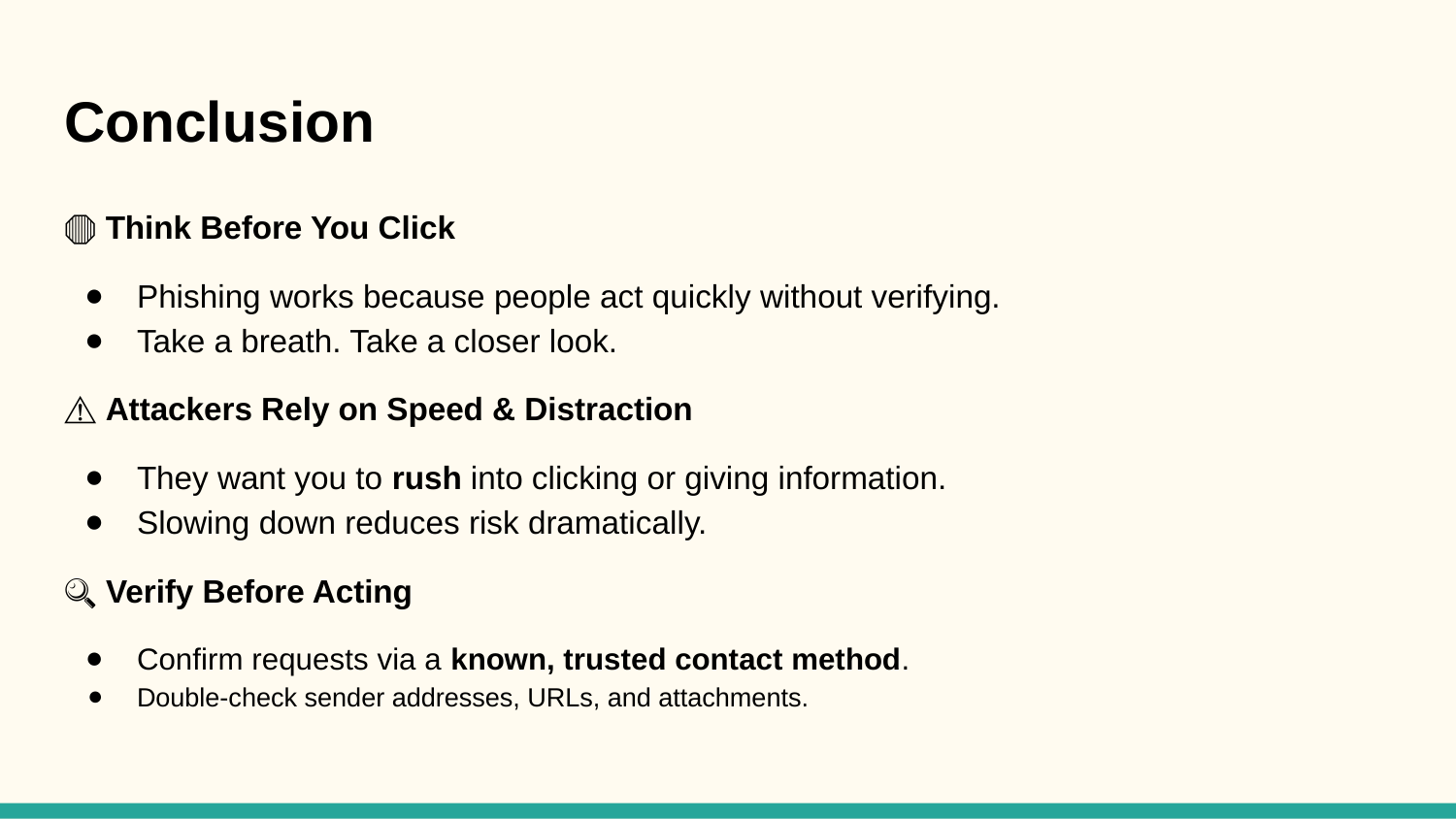

# Conclusion
🛑 Think Before You Click
Phishing works because people act quickly without verifying.
Take a breath. Take a closer look.
⚠️ Attackers Rely on Speed & Distraction
They want you to rush into clicking or giving information.
Slowing down reduces risk dramatically.
🔍 Verify Before Acting
Confirm requests via a known, trusted contact method.
Double-check sender addresses, URLs, and attachments.